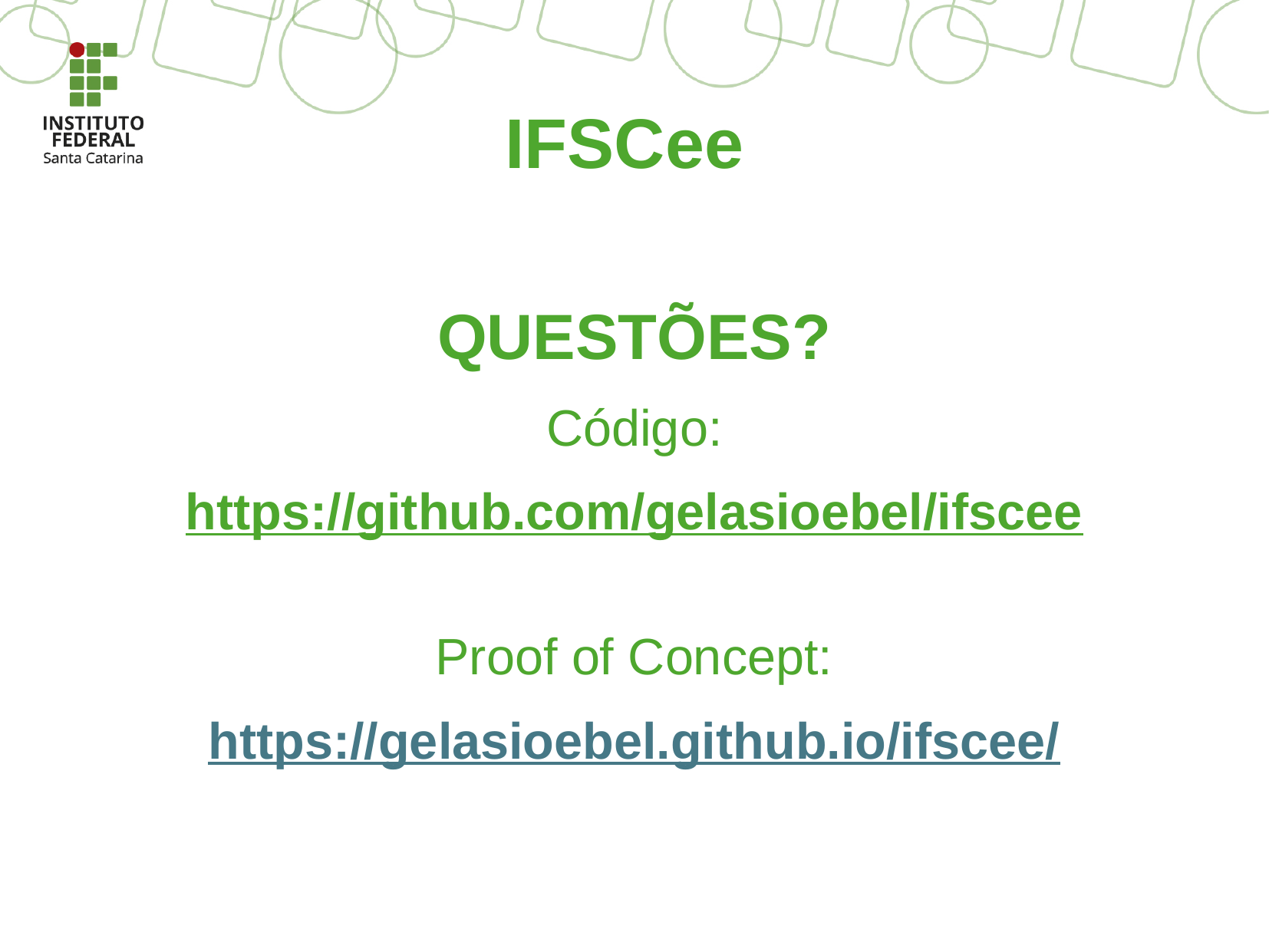

IFSCee
QUESTÕES?
Código:
https://github.com/gelasioebel/ifscee
Proof of Concept:
https://gelasioebel.github.io/ifscee/